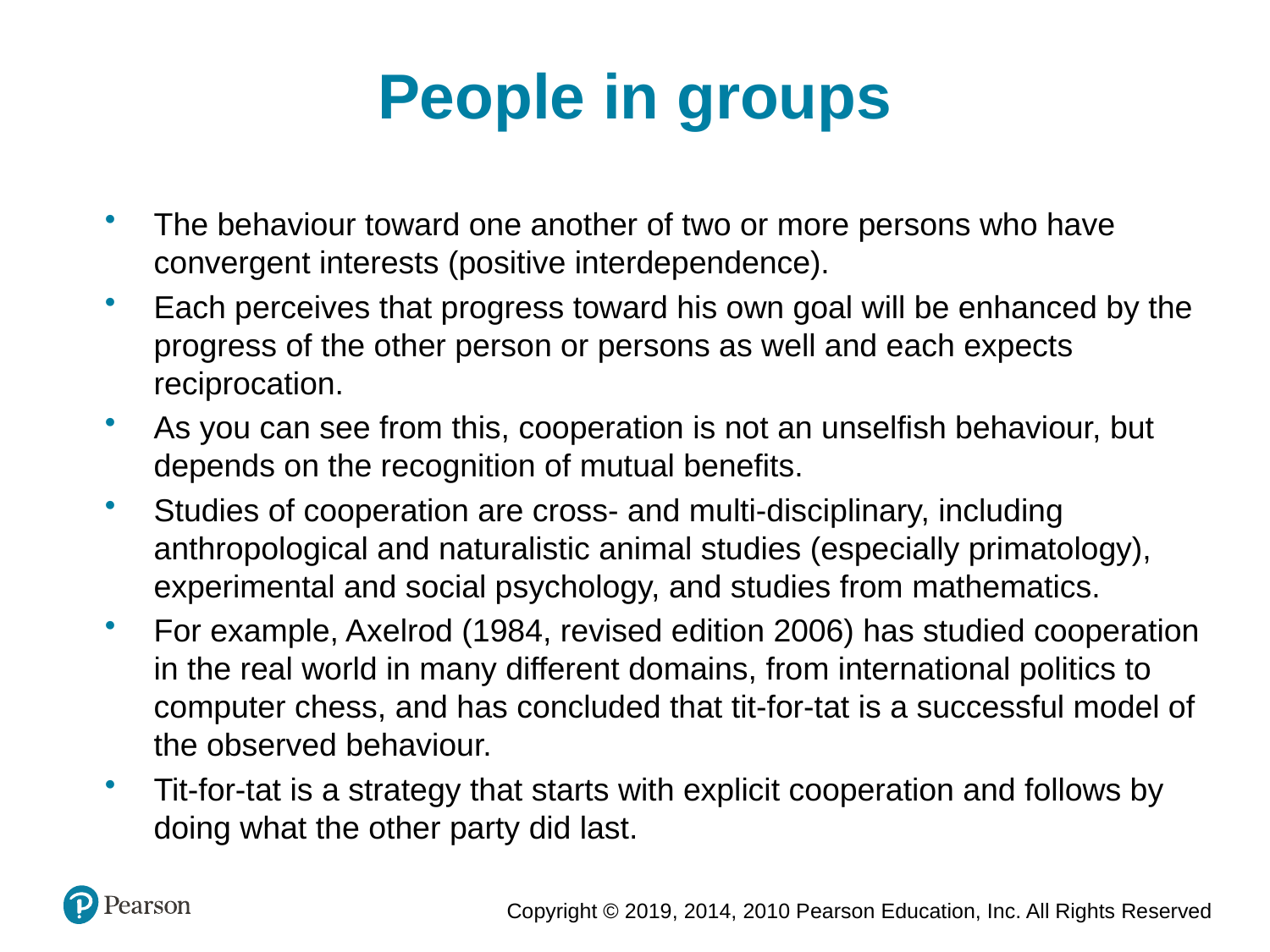

People in groups
The behaviour toward one another of two or more persons who have convergent interests (positive interdependence).
Each perceives that progress toward his own goal will be enhanced by the progress of the other person or persons as well and each expects reciprocation.
As you can see from this, cooperation is not an unselfish behaviour, but depends on the recognition of mutual benefits.
Studies of cooperation are cross- and multi-disciplinary, including anthropological and naturalistic animal studies (especially primatology), experimental and social psychology, and studies from mathematics.
For example, Axelrod (1984, revised edition 2006) has studied cooperation in the real world in many different domains, from international politics to computer chess, and has concluded that tit-for-tat is a successful model of the observed behaviour.
Tit-for-tat is a strategy that starts with explicit cooperation and follows by doing what the other party did last.